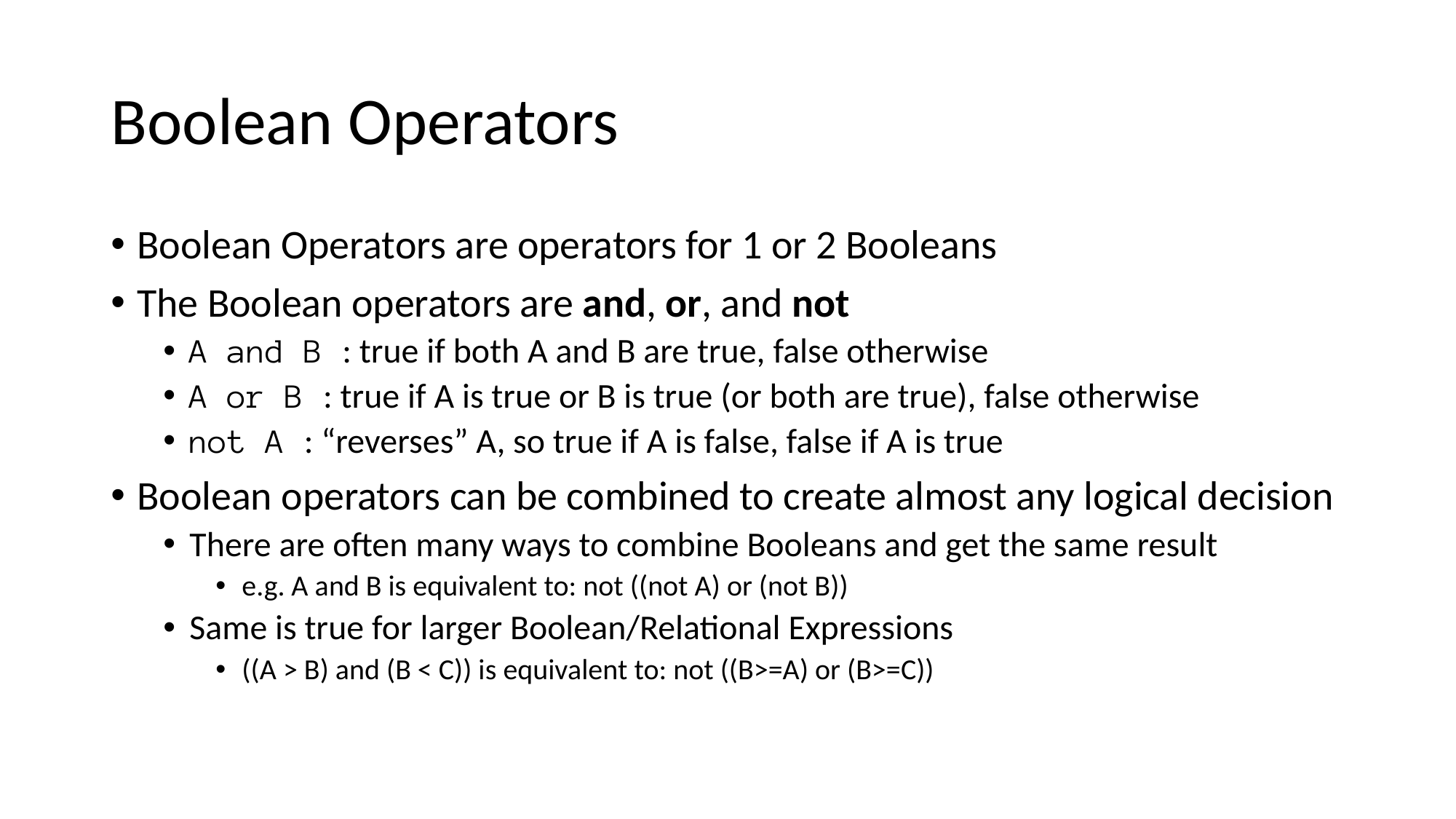

# Boolean Operators
Boolean Operators are operators for 1 or 2 Booleans
The Boolean operators are and, or, and not
A and B : true if both A and B are true, false otherwise
A or B : true if A is true or B is true (or both are true), false otherwise
not A : “reverses” A, so true if A is false, false if A is true
Boolean operators can be combined to create almost any logical decision
There are often many ways to combine Booleans and get the same result
e.g. A and B is equivalent to: not ((not A) or (not B))
Same is true for larger Boolean/Relational Expressions
((A > B) and (B < C)) is equivalent to: not ((B>=A) or (B>=C))